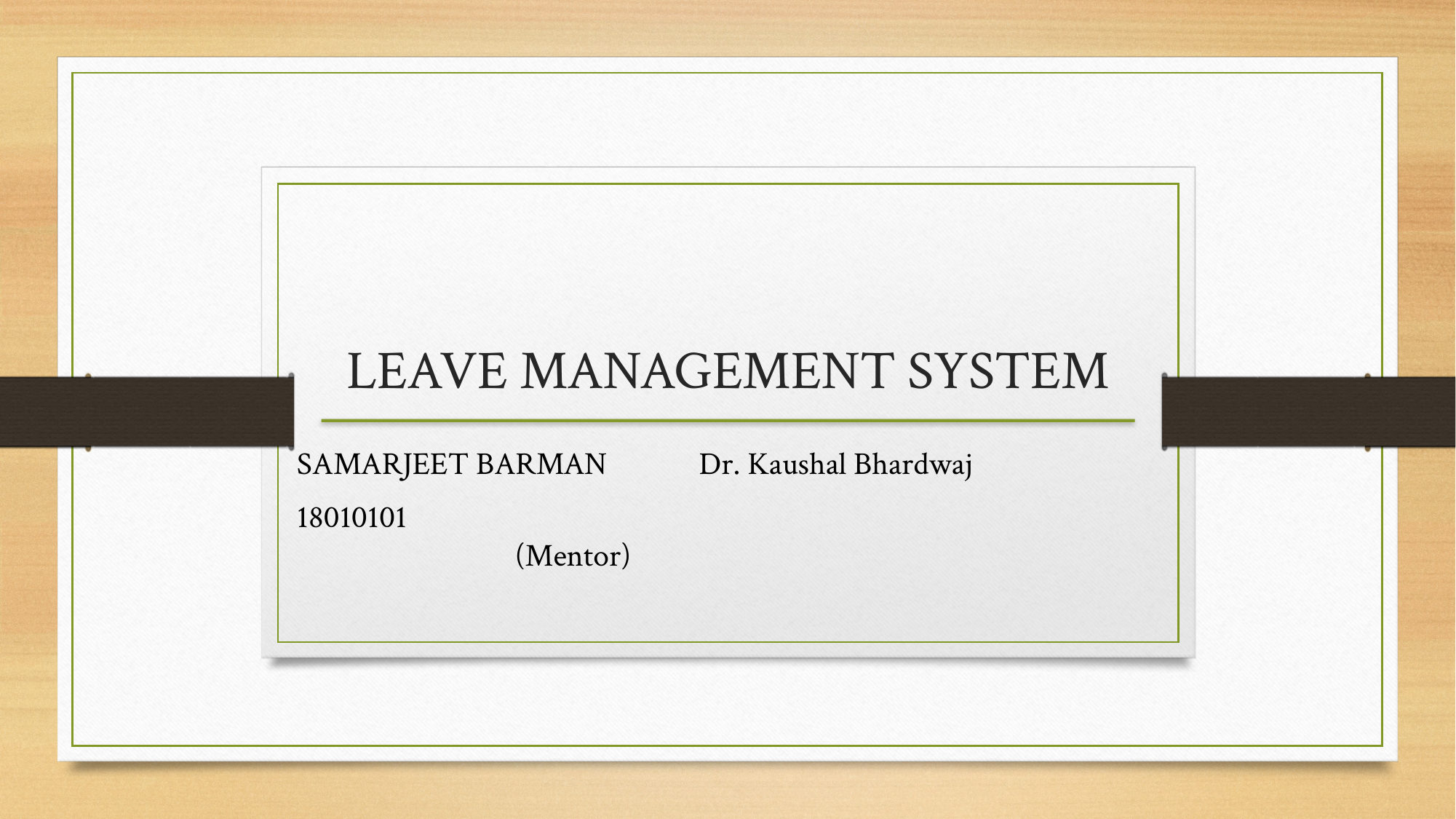

LEAVE MANAGEMENT SYSTEM
SAMARJEET BARMAN             Dr. Kaushal Bhardwaj
18010101    								(Mentor)